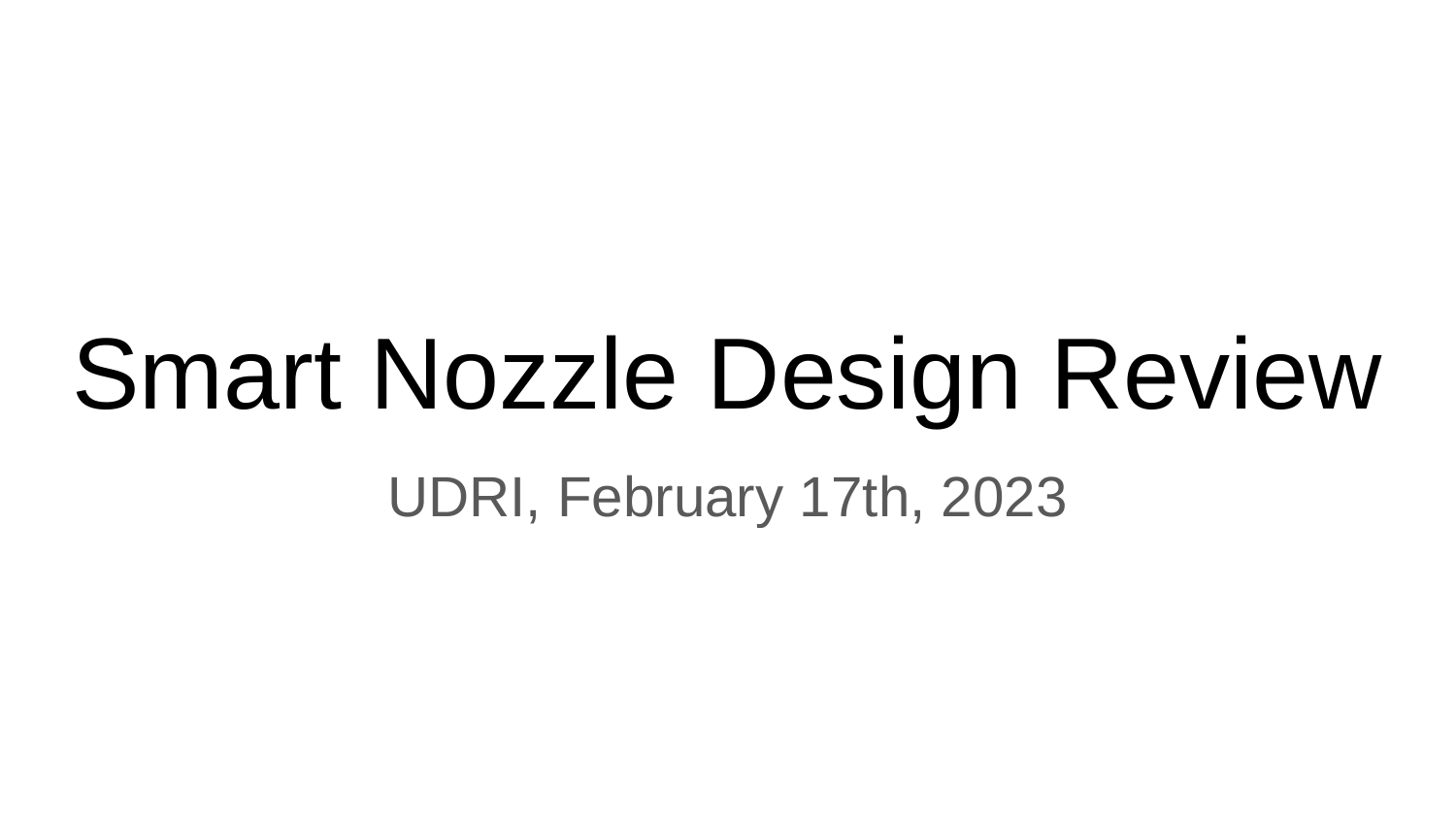

# Smart Nozzle Design Review
UDRI, February 17th, 2023